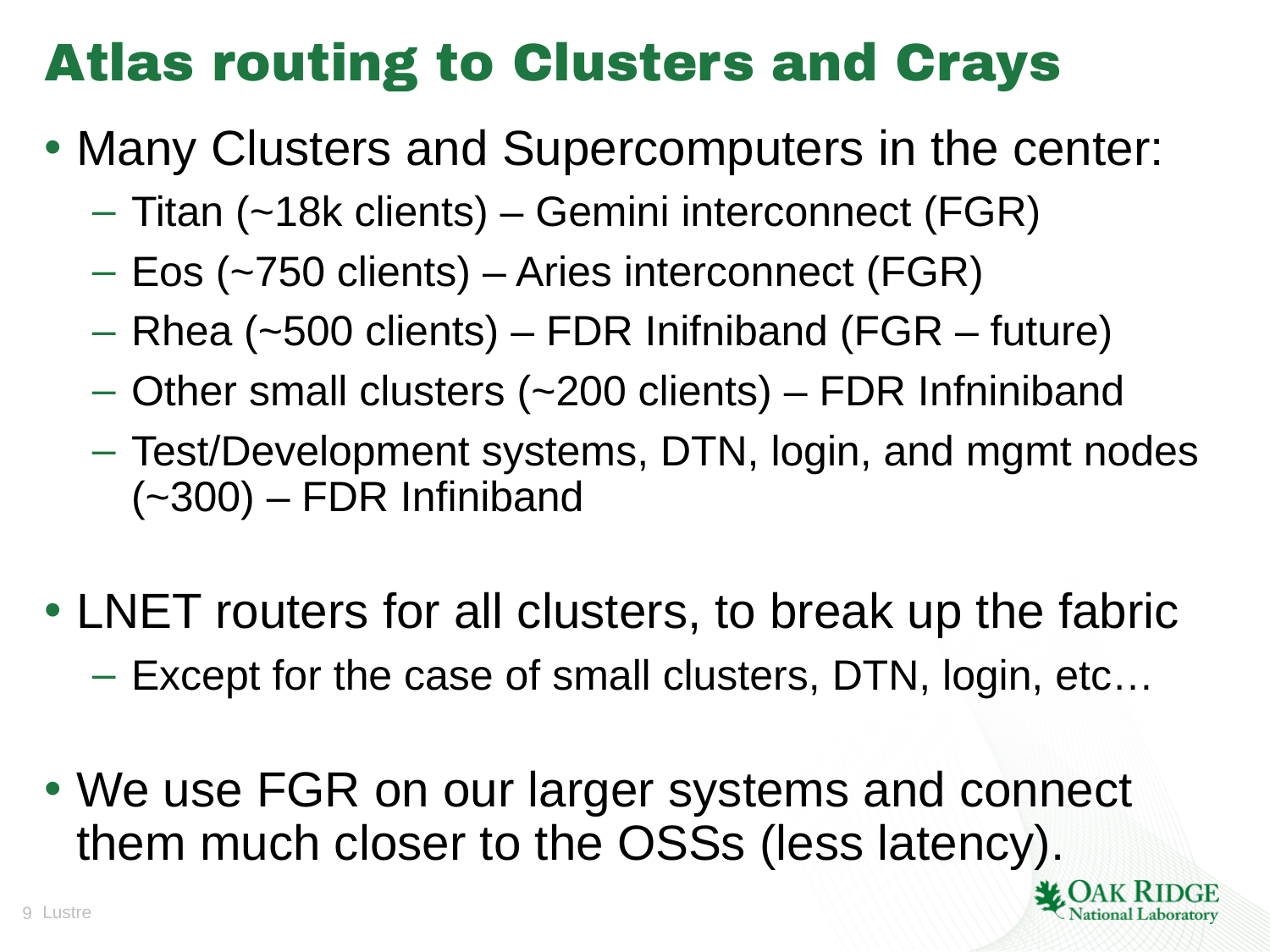

# Atlas routing to Clusters and Crays
Many Clusters and Supercomputers in the center:
Titan (~18k clients) – Gemini interconnect (FGR)
Eos (~750 clients) – Aries interconnect (FGR)
Rhea (~500 clients) – FDR Inifniband (FGR – future)
Other small clusters (~200 clients) – FDR Infniniband
Test/Development systems, DTN, login, and mgmt nodes (~300) – FDR Infiniband

LNET routers for all clusters, to break up the fabric
Except for the case of small clusters, DTN, login, etc…

We use FGR on our larger systems and connect them much closer to the OSSs (less latency).